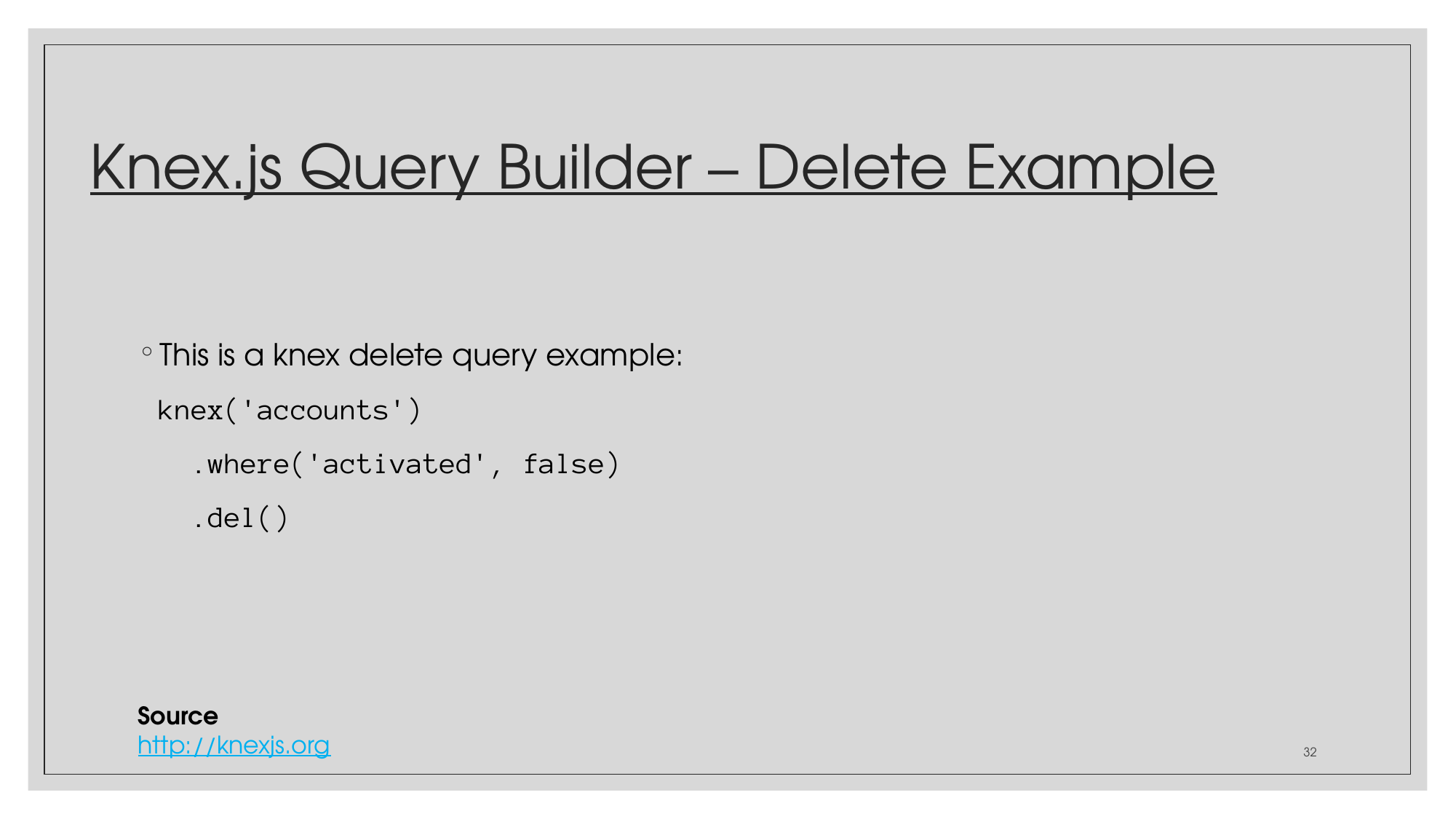

# Knex.js Query Builder – Delete Example
This is a knex delete query example:
knex('accounts')
  .where('activated', false)
  .del()

Source
http://knexjs.org
32